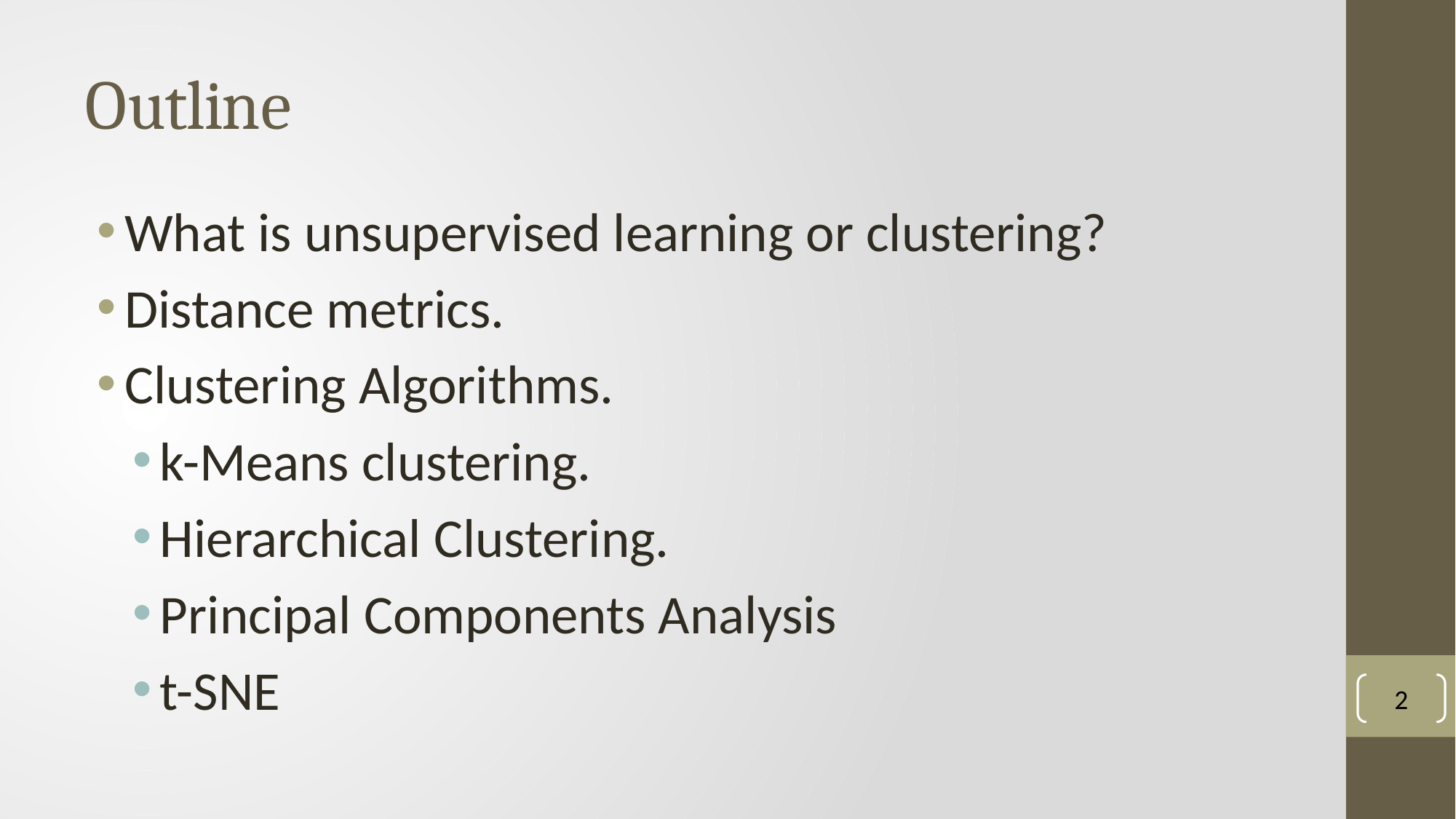

# Outline
What is unsupervised learning or clustering?
Distance metrics.
Clustering Algorithms.
k-Means clustering.
Hierarchical Clustering.
Principal Components Analysis
t-SNE

2